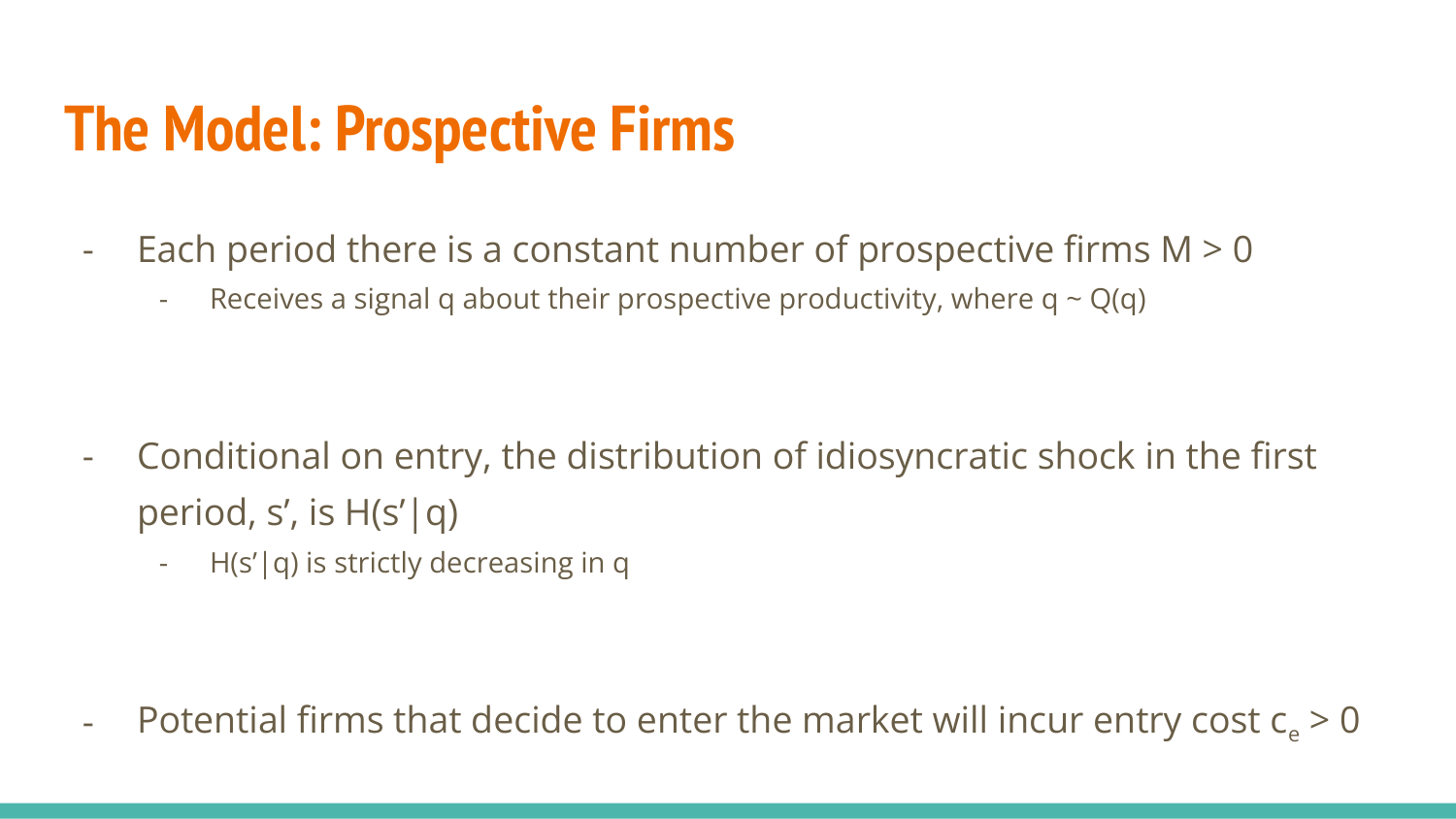

# The Model: Prospective Firms
Each period there is a constant number of prospective firms M > 0
Receives a signal q about their prospective productivity, where q ~ Q(q)

Conditional on entry, the distribution of idiosyncratic shock in the first period, s’, is H(s’|q)
H(s’|q) is strictly decreasing in q

Potential firms that decide to enter the market will incur entry cost ce > 0